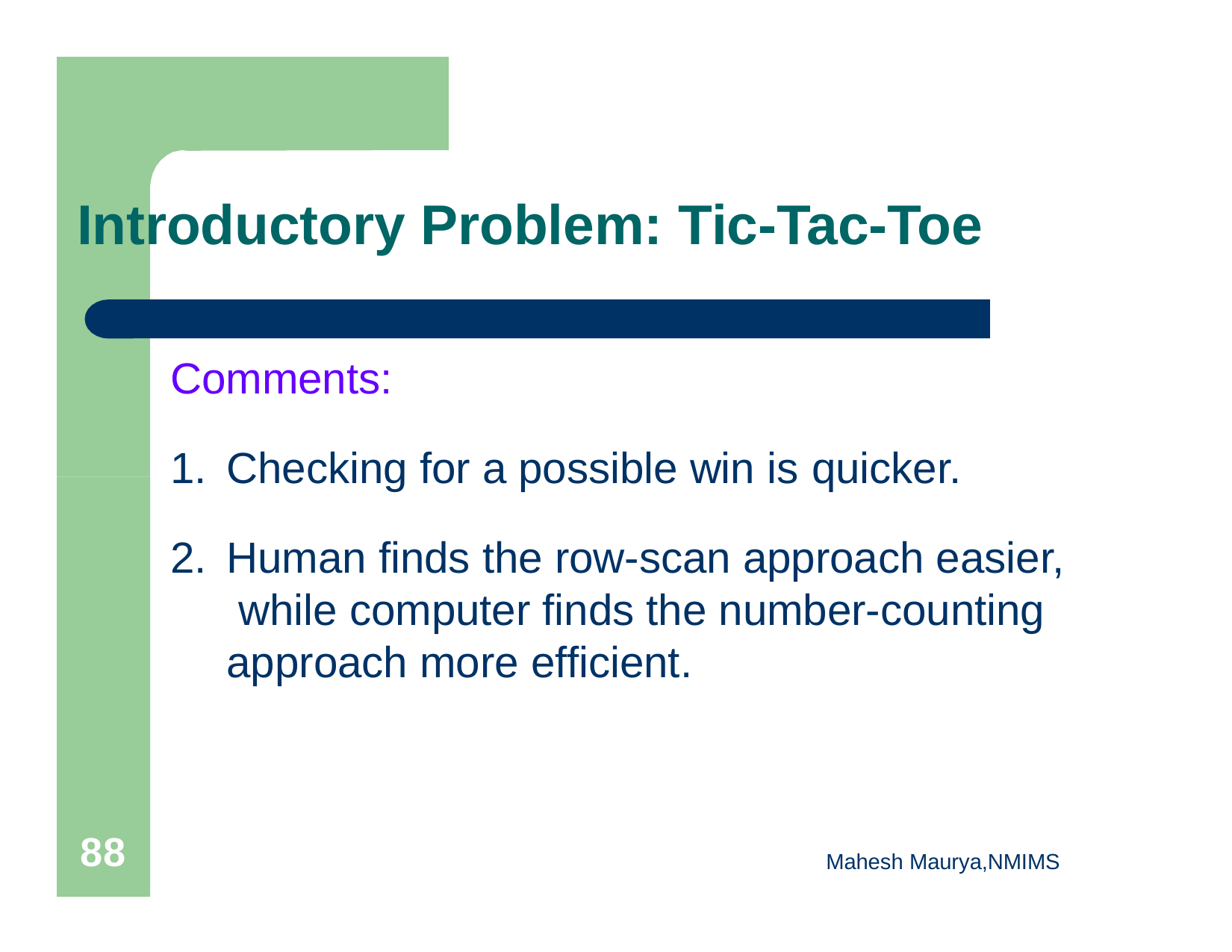

# Introductory Problem: Tic-Tac-Toe
Comments:
Checking for a possible win is quicker.
Human finds the row-scan approach easier,  while computer finds the number-counting  approach more efficient.

88
Mahesh Maurya,NMIMS